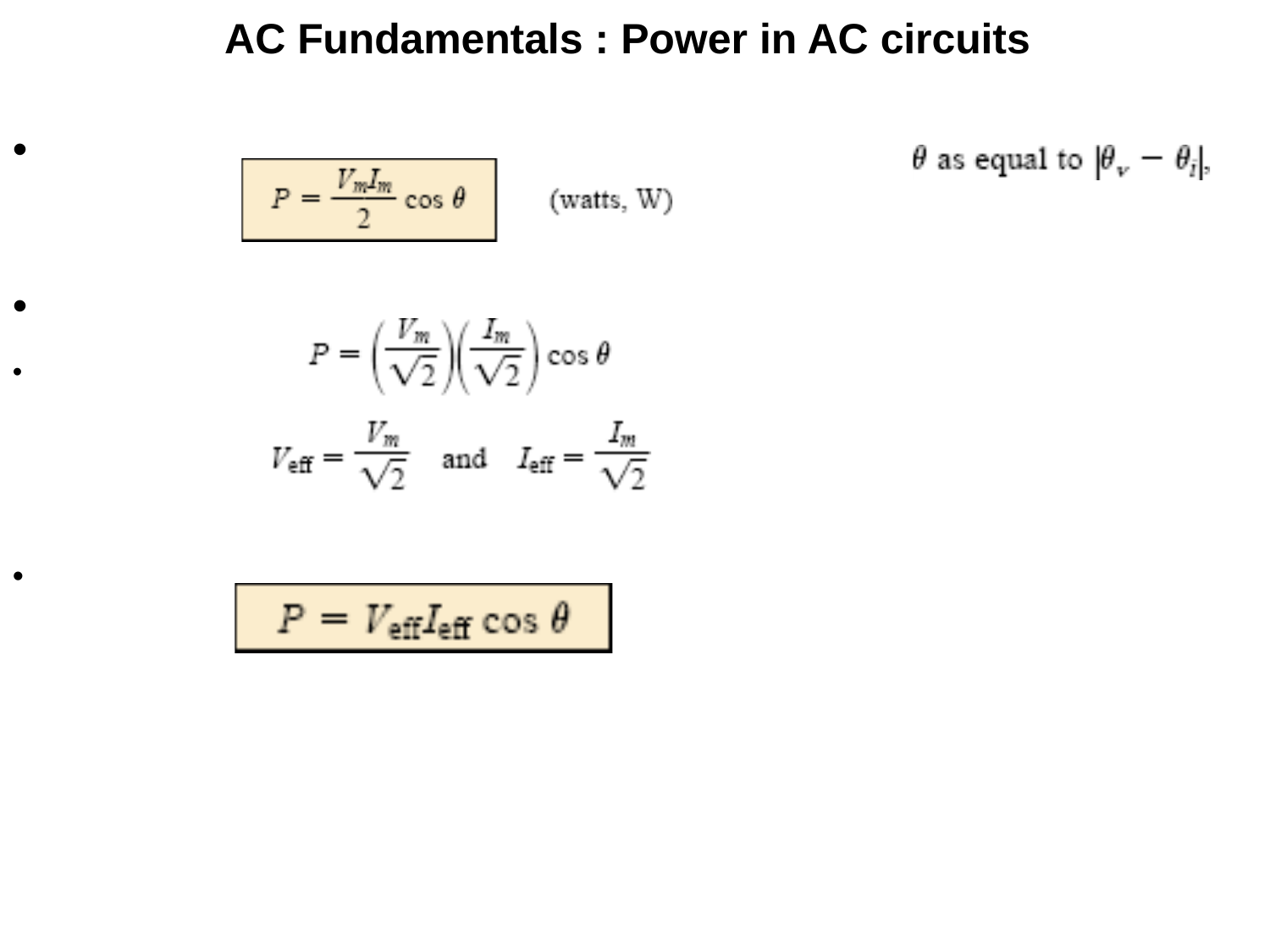

# AC Fundamentals : Power in AC circuits
•

••

•